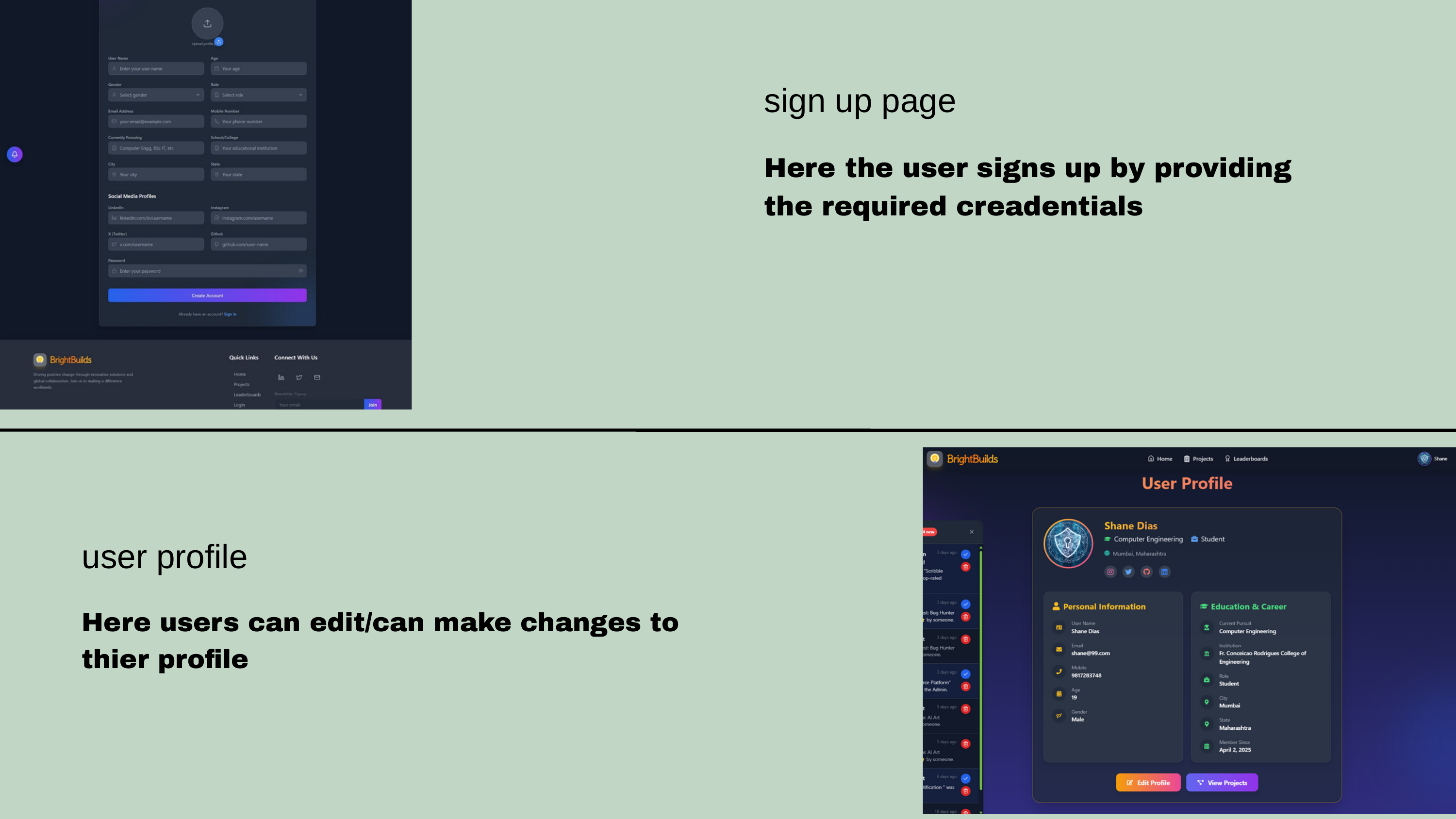

sign up page
Here the user signs up by providing the required creadentials

user profile
Here users can edit/can make changes to thier profile